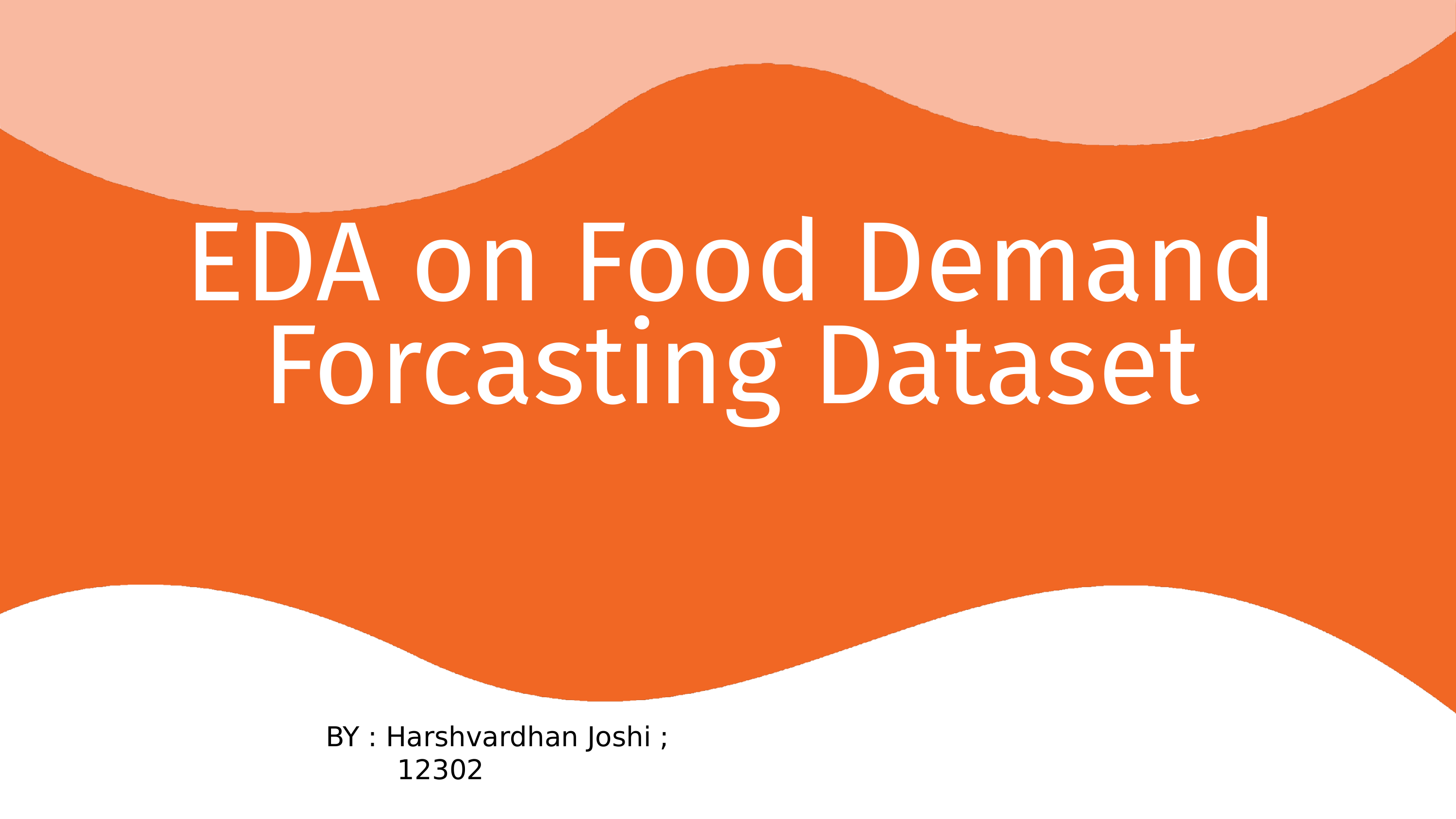

# EDA on Food Demand Forcasting Dataset

BY : Harshvardhan Joshi ;
12302